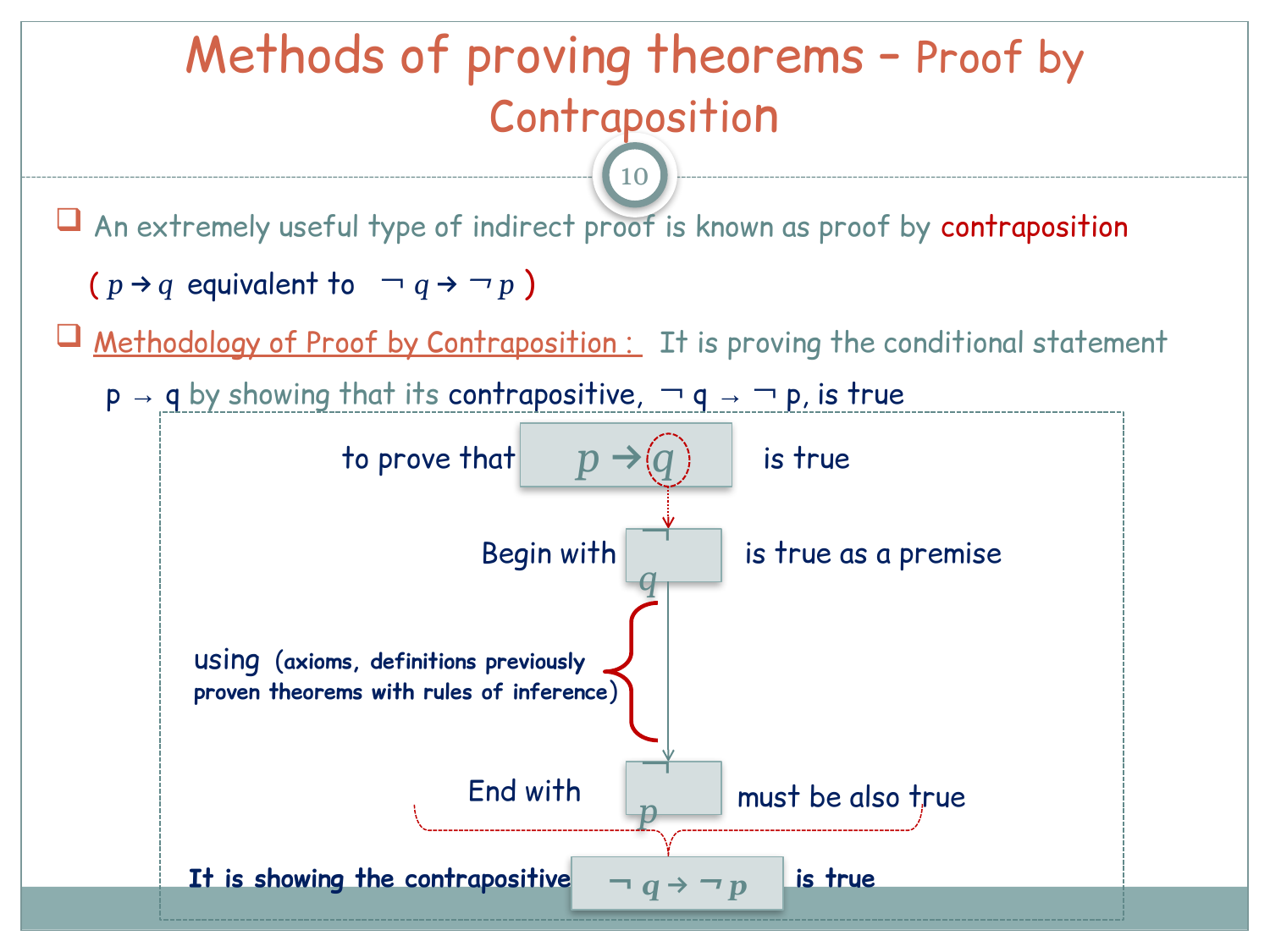

# Methods of proving theorems – Proof by Contraposition
10
 An extremely useful type of indirect proof is known as proof by contraposition
    ( p → q  equivalent to  ￢q →￢p )
 Methodology of Proof by Contraposition :   It is proving the conditional statement
      p → q by showing that its contrapositive, ￢q →￢p, is true

p → q

￢ q
to prove that
Begin with
 is true as a premise

using  (axioms, definitions previously proven theorems with rules of inference)
￢ p
must be also true

It is showing the contrapositive
￢q →￢p
is true
is true
End with